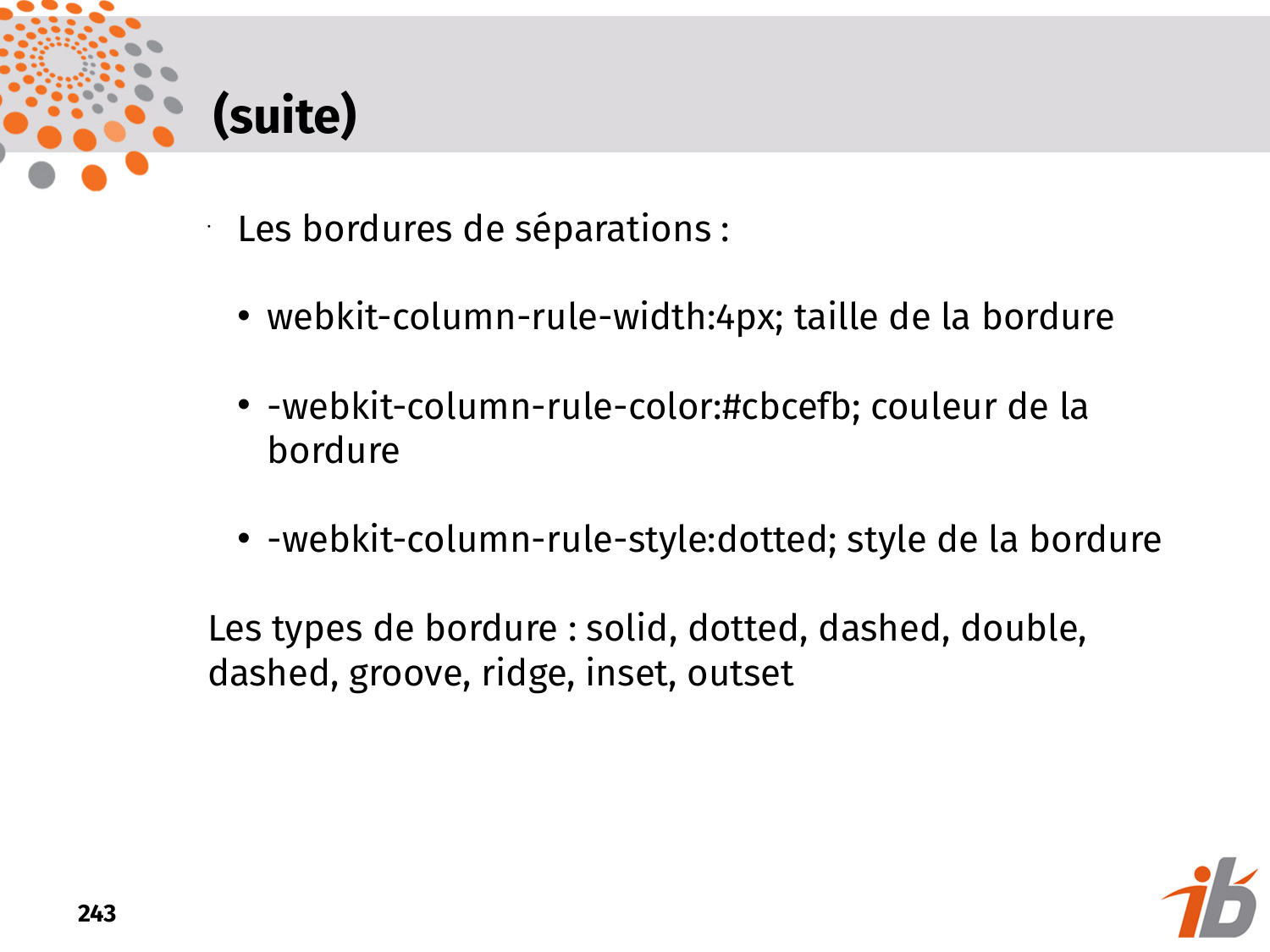

(suite)
Les bordures de séparations :

webkit-column-rule-width:4px; taille de la bordure

-webkit-column-rule-color:#cbcefb; couleur de la bordure

-webkit-column-rule-style:dotted; style de la bordure

Les types de bordure : solid, dotted, dashed, double, dashed, groove, ridge, inset, outset
243